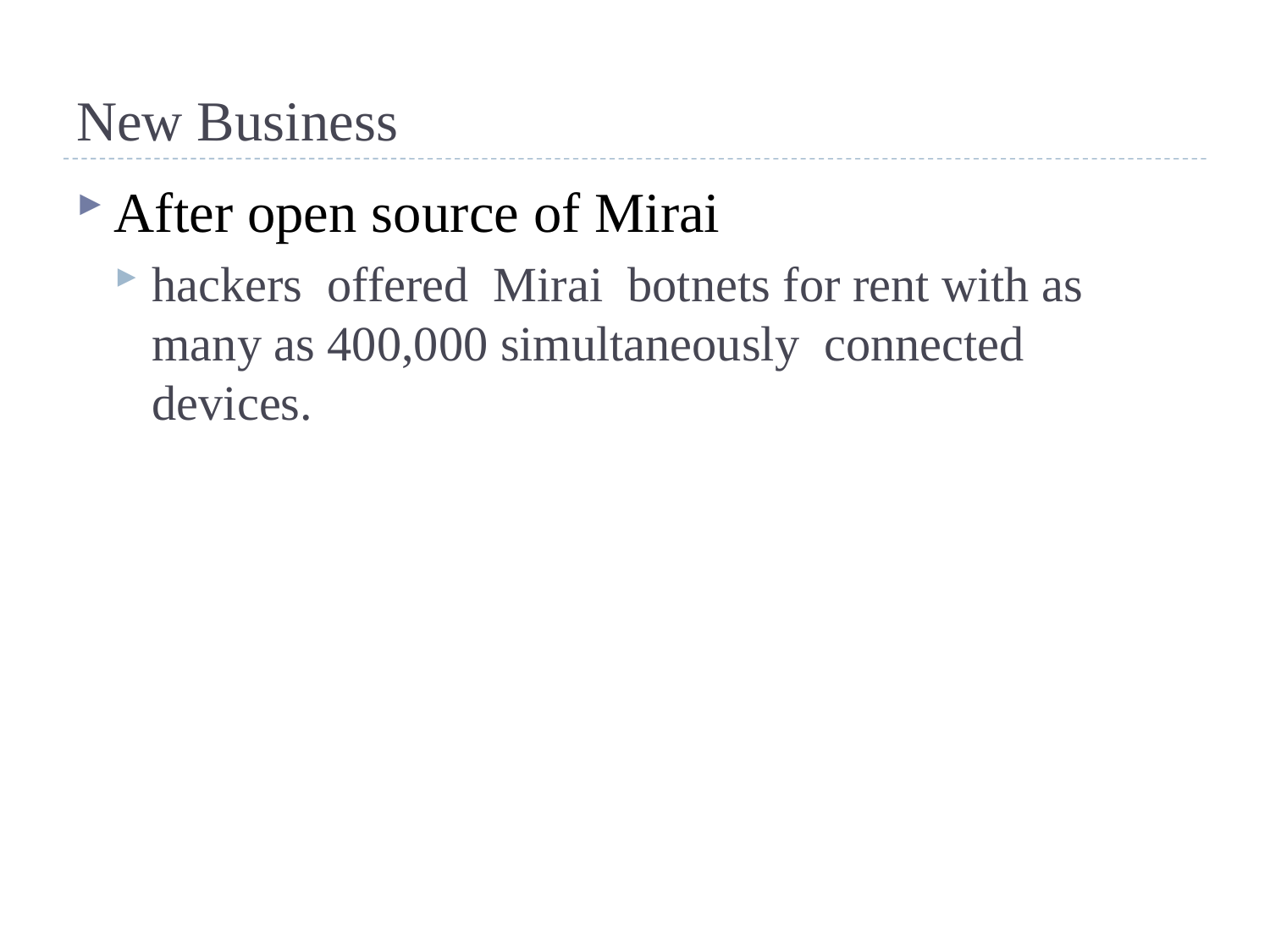

# New Business
After open source of Mirai
hackers  offered  Mirai  botnets for rent with as many as 400,000 simultaneously  connected  devices.